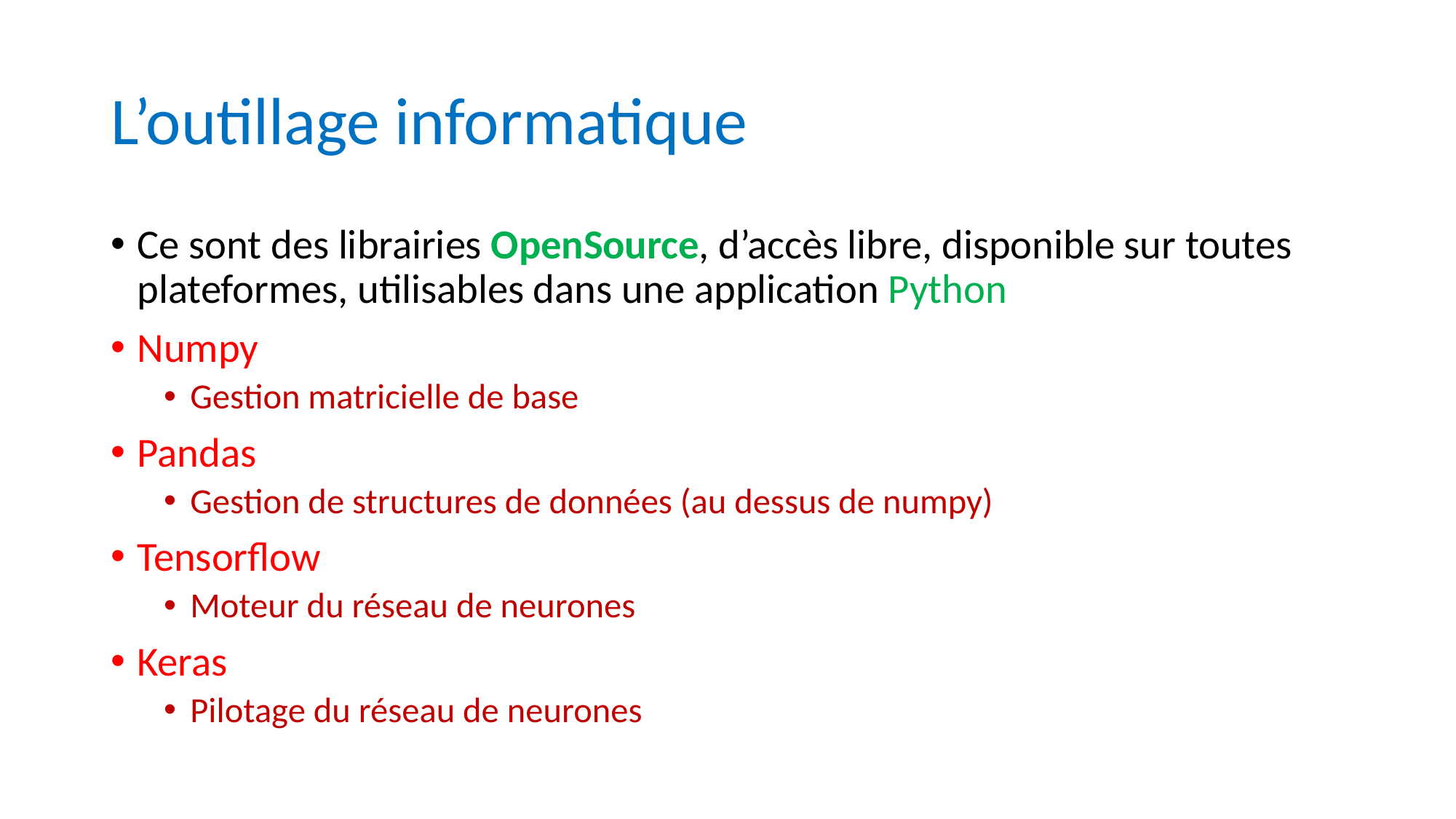

# L’outillage informatique
Ce sont des librairies OpenSource, d’accès libre, disponible sur toutes plateformes, utilisables dans une application Python
Numpy
Gestion matricielle de base
Pandas
Gestion de structures de données (au dessus de numpy)
Tensorflow
Moteur du réseau de neurones
Keras
Pilotage du réseau de neurones